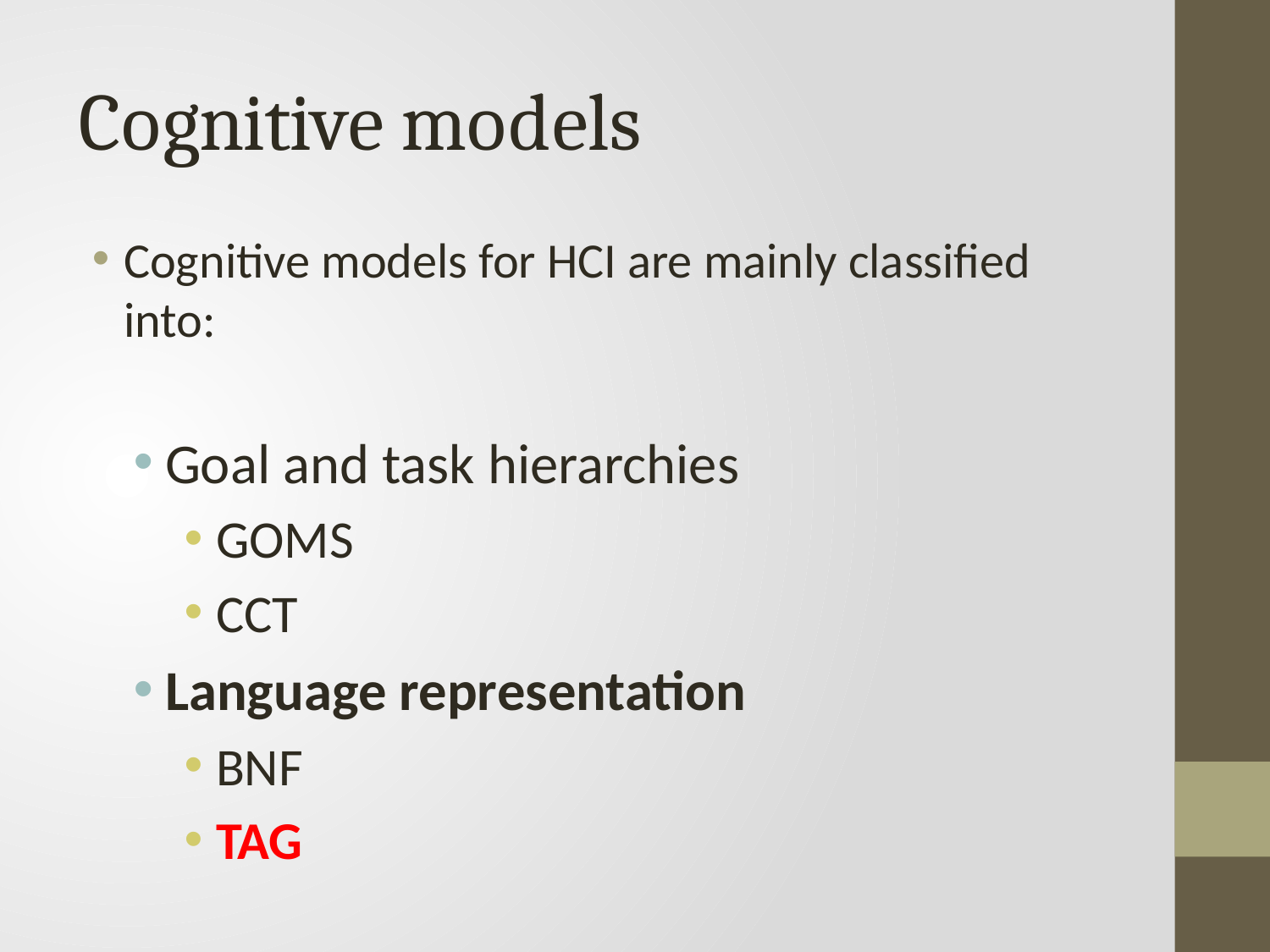

# Cognitive models
Cognitive models for HCI are mainly classified into:

Goal and task hierarchies
GOMS
CCT
Language representation
BNF
TAG